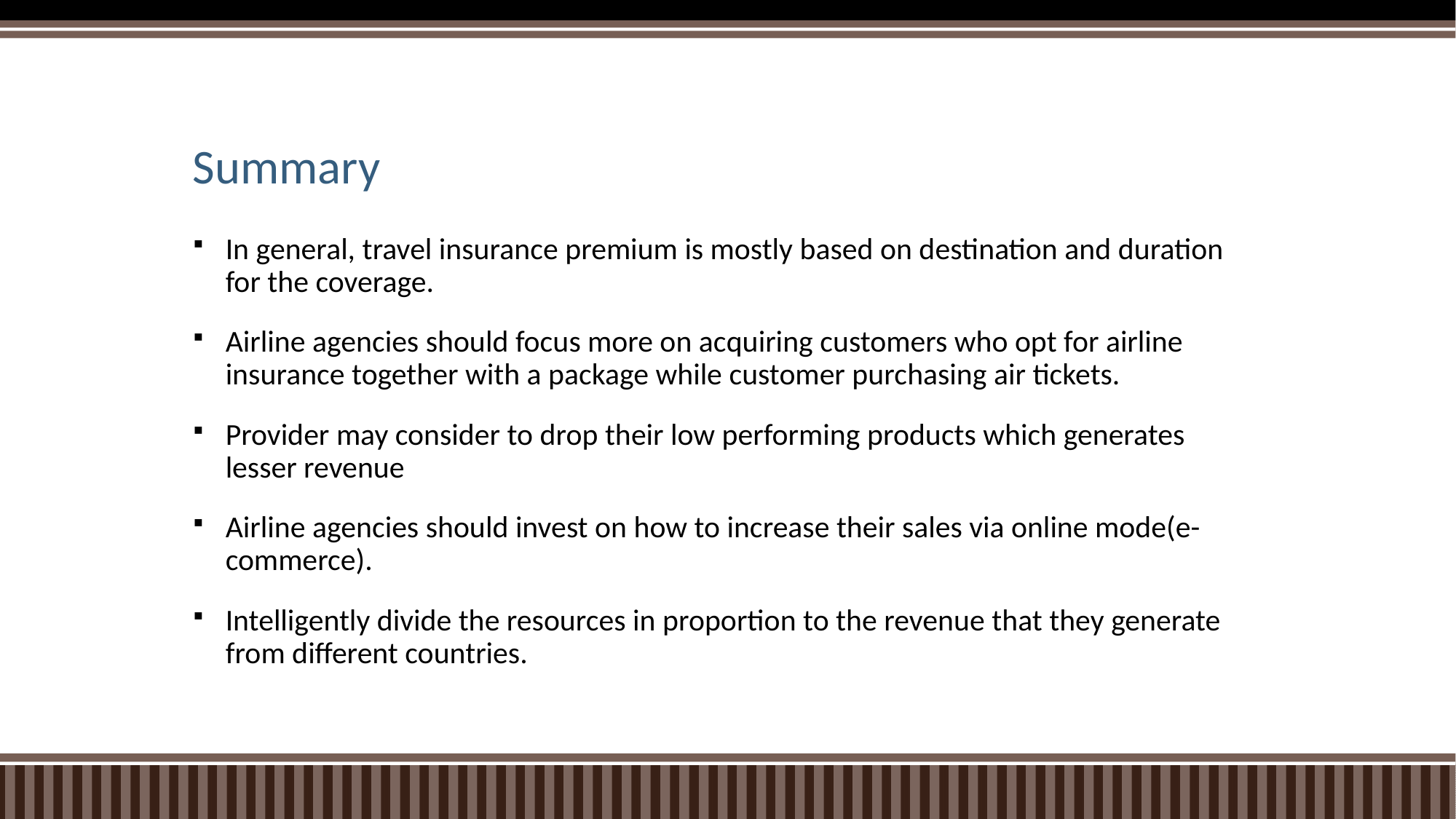

# Summary
In general, travel insurance premium is mostly based on destination and duration for the coverage.
Airline agencies should focus more on acquiring customers who opt for airline insurance together with a package while customer purchasing air tickets.
Provider may consider to drop their low performing products which generates lesser revenue
Airline agencies should invest on how to increase their sales via online mode(e-commerce).
Intelligently divide the resources in proportion to the revenue that they generate from different countries.